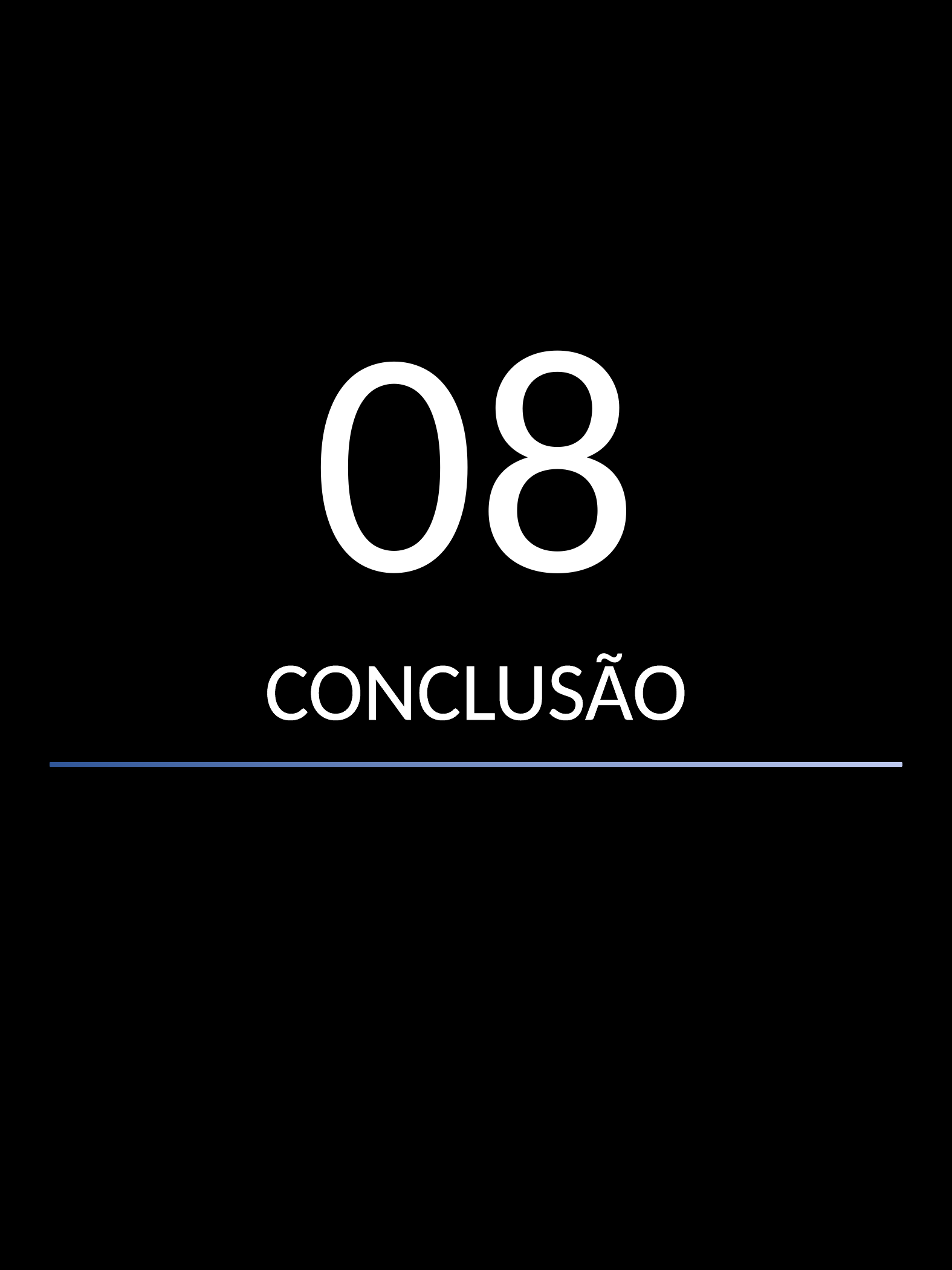

08
CONCLUSÃO

GUIA PARA GANHAR MASSA MUSCULAR DE FORMA RÁPIDA - ITAMAR BERNARDO
17